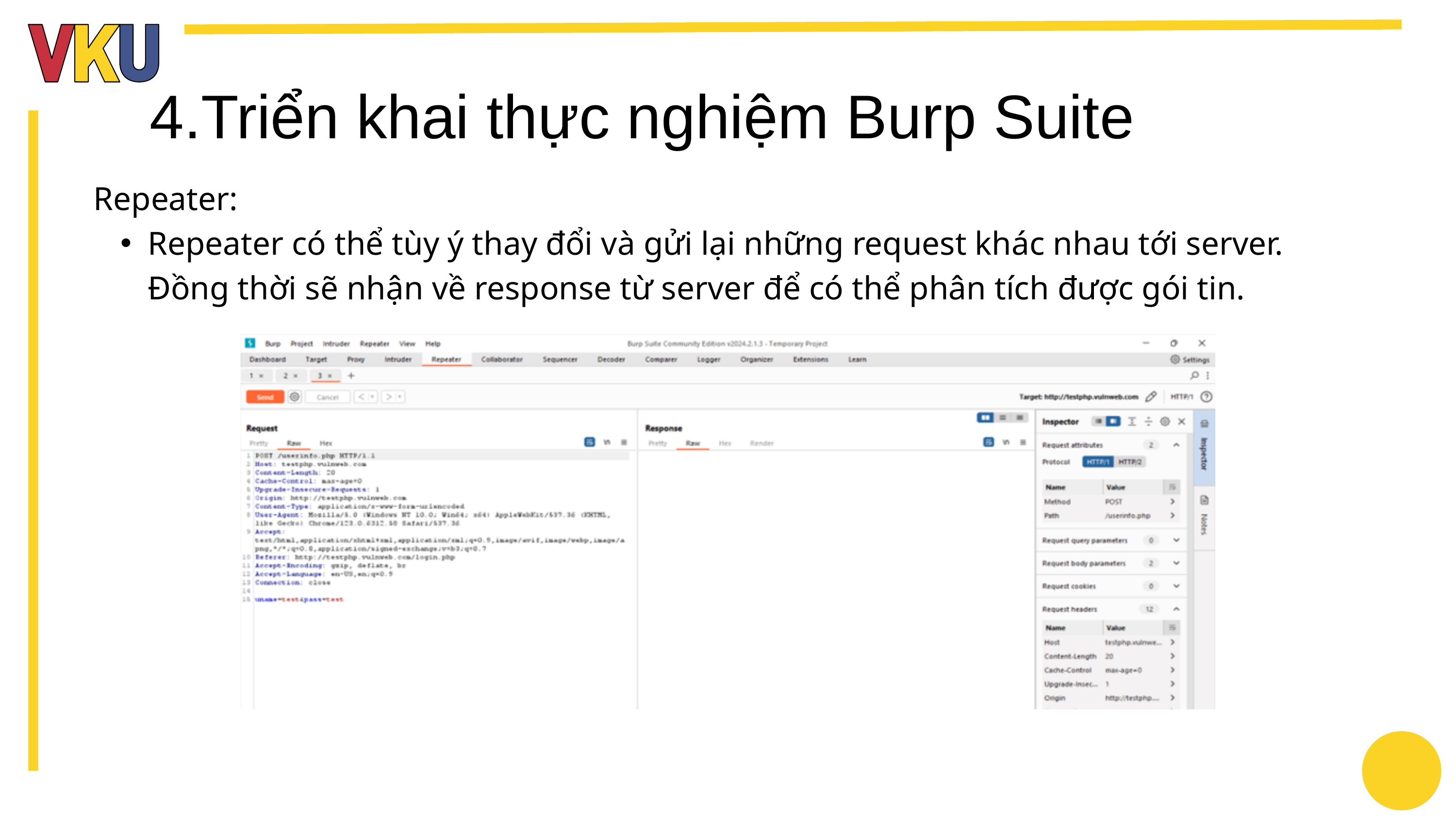

4.Triển khai thực nghiệm Burp Suite

Repeater:
Repeater có thể tùy ý thay đổi và gửi lại những request khác nhau tới server. Đồng thời sẽ nhận về response từ server để có thể phân tích được gói tin.